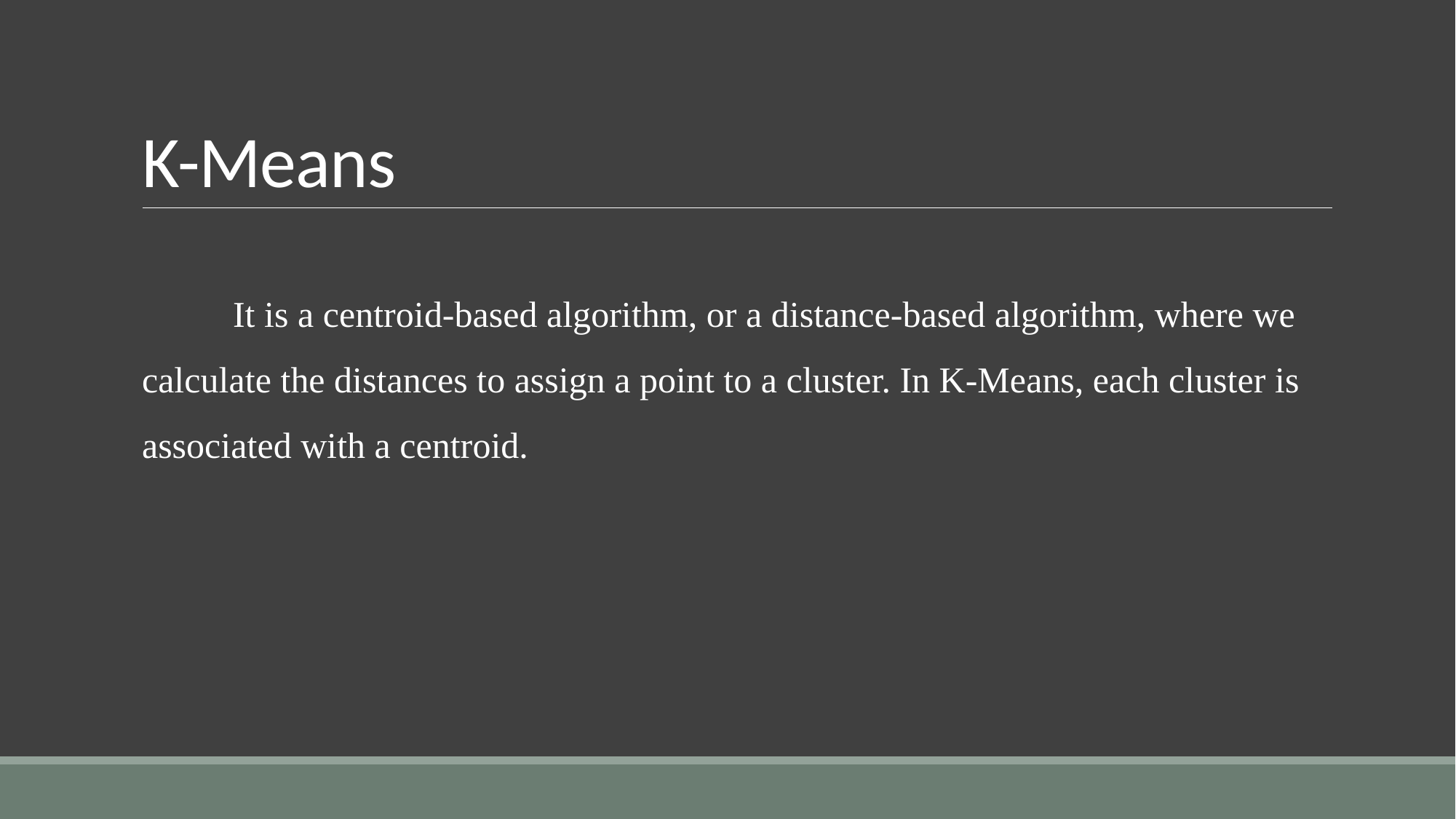

# K-Means
          It is a centroid-based algorithm, or a distance-based algorithm, where we calculate the distances to assign a point to a cluster. In K-Means, each cluster is associated with a centroid.